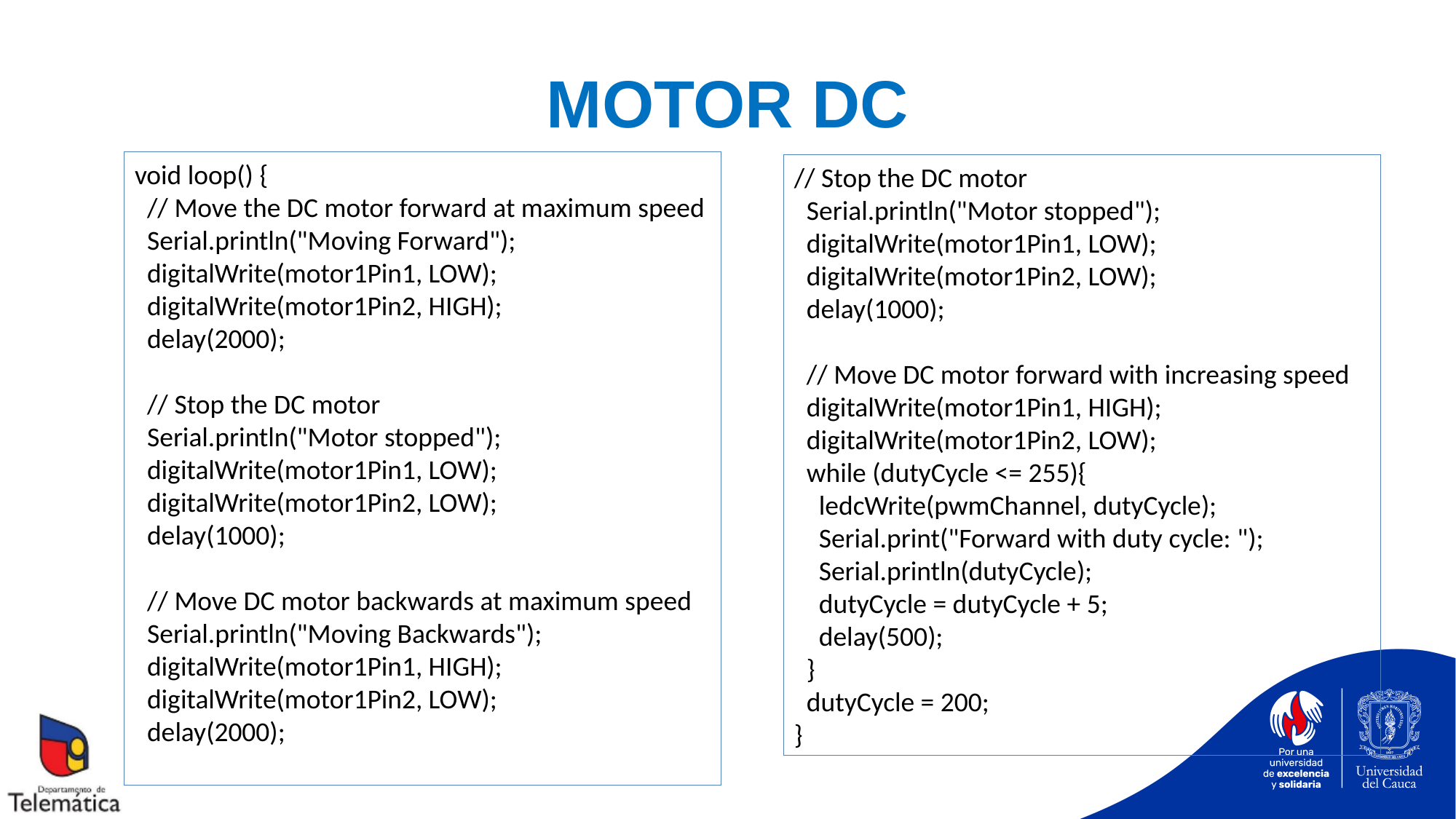

# MOTOR DC
void loop() {
  // Move the DC motor forward at maximum speed
  Serial.println("Moving Forward");
  digitalWrite(motor1Pin1, LOW);
  digitalWrite(motor1Pin2, HIGH);
  delay(2000);

  // Stop the DC motor
  Serial.println("Motor stopped");
  digitalWrite(motor1Pin1, LOW);
  digitalWrite(motor1Pin2, LOW);
  delay(1000);

  // Move DC motor backwards at maximum speed
  Serial.println("Moving Backwards");
  digitalWrite(motor1Pin1, HIGH);
  digitalWrite(motor1Pin2, LOW);
  delay(2000);

// Stop the DC motor
  Serial.println("Motor stopped");
  digitalWrite(motor1Pin1, LOW);
  digitalWrite(motor1Pin2, LOW);
  delay(1000);

  // Move DC motor forward with increasing speed
  digitalWrite(motor1Pin1, HIGH);
  digitalWrite(motor1Pin2, LOW);
  while (dutyCycle <= 255){
    ledcWrite(pwmChannel, dutyCycle);
    Serial.print("Forward with duty cycle: ");
    Serial.println(dutyCycle);
    dutyCycle = dutyCycle + 5;
    delay(500);
  }
  dutyCycle = 200;
}